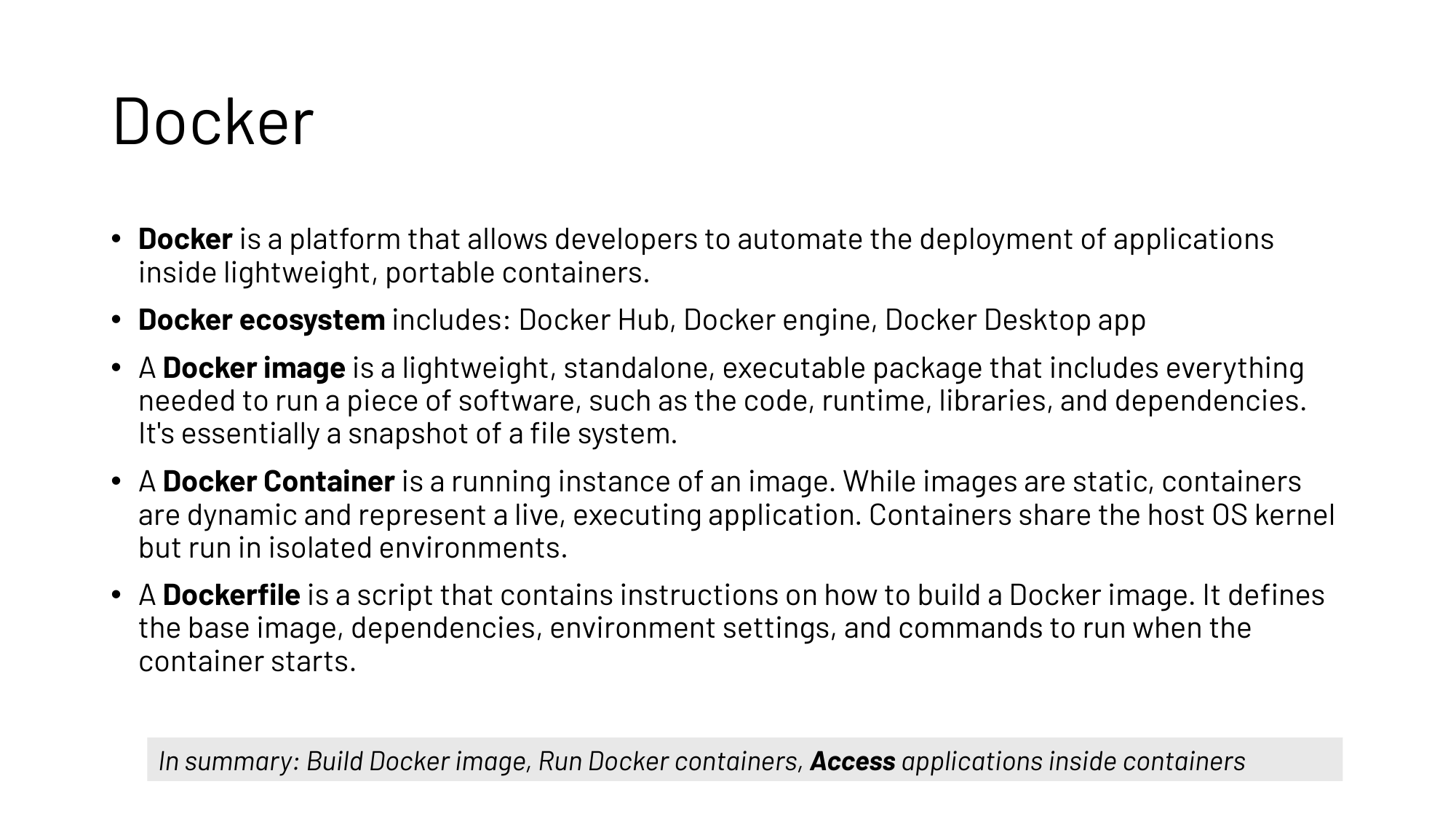

# Docker
Docker is a platform that allows developers to automate the deployment of applications inside lightweight, portable containers.
Docker ecosystem includes: Docker Hub, Docker engine, Docker Desktop app
A Docker image is a lightweight, standalone, executable package that includes everything needed to run a piece of software, such as the code, runtime, libraries, and dependencies. It's essentially a snapshot of a file system.
A Docker Container is a running instance of an image. While images are static, containers are dynamic and represent a live, executing application. Containers share the host OS kernel but run in isolated environments.
A Dockerfile is a script that contains instructions on how to build a Docker image. It defines the base image, dependencies, environment settings, and commands to run when the container starts.

In summary: Build Docker image, Run Docker containers, Access applications inside containers